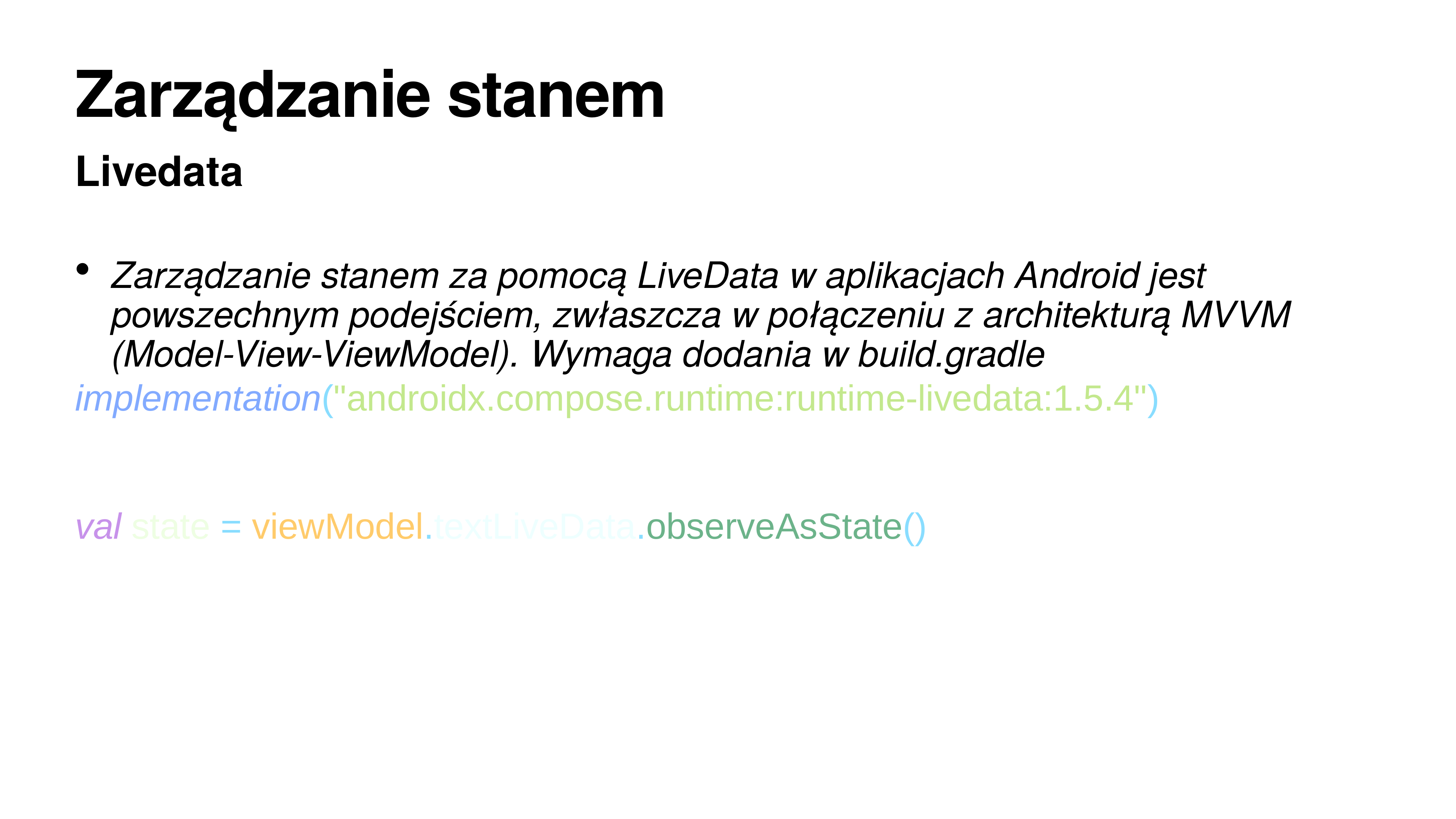

# Zarządzanie stanem
Livedata
Zarządzanie stanem za pomocą LiveData w aplikacjach Android jest powszechnym podejściem, zwłaszcza w połączeniu z architekturą MVVM (Model-View-ViewModel). Wymaga dodania w build.gradle
implementation("androidx.compose.runtime:runtime-livedata:1.5.4")

val state = viewModel.textLiveData.observeAsState()